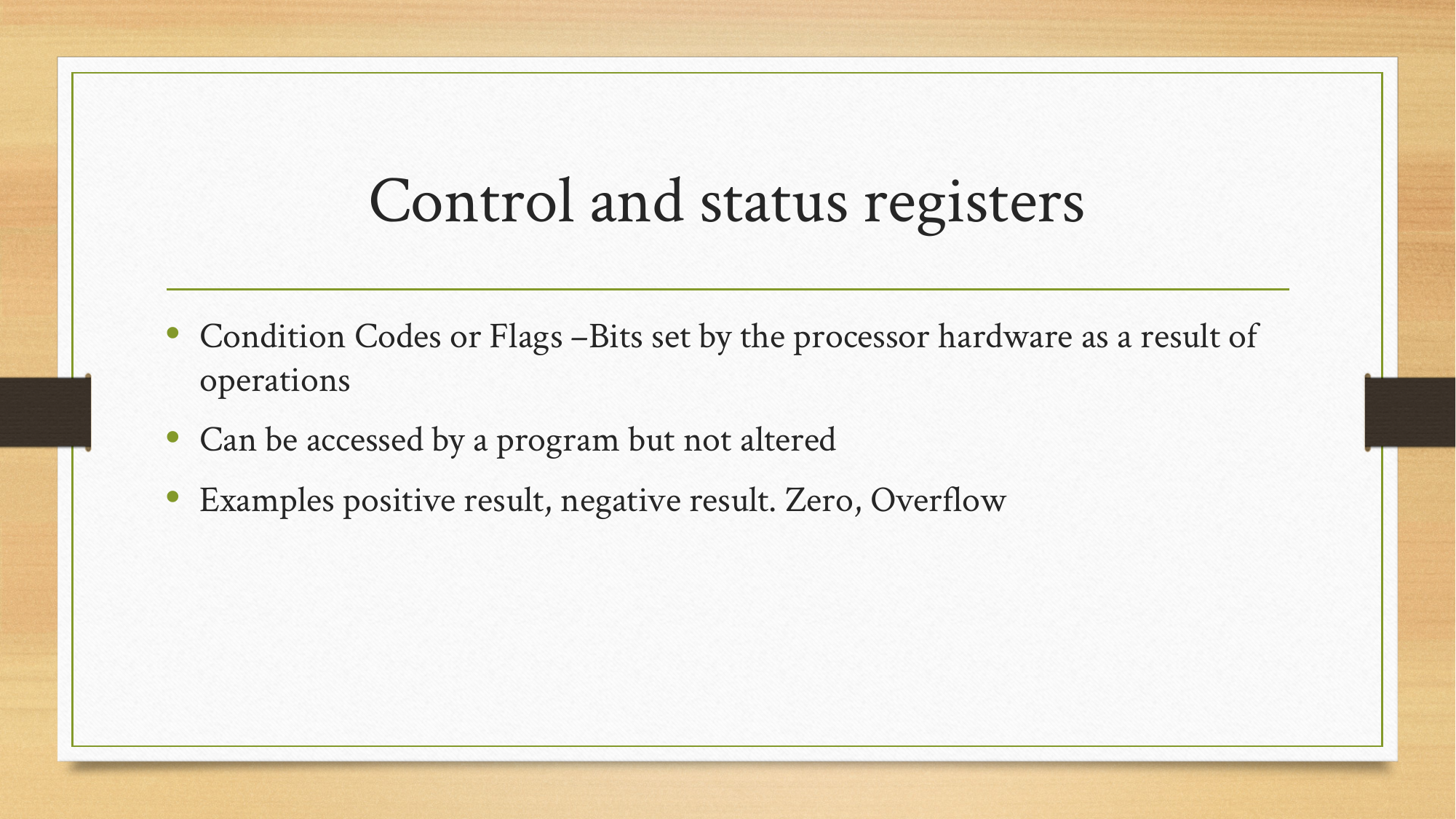

# Control and status registers
Condition Codes or Flags –Bits set by the processor hardware as a result of operations
Can be accessed by a program but not altered
Examples positive result, negative result. Zero, Overflow